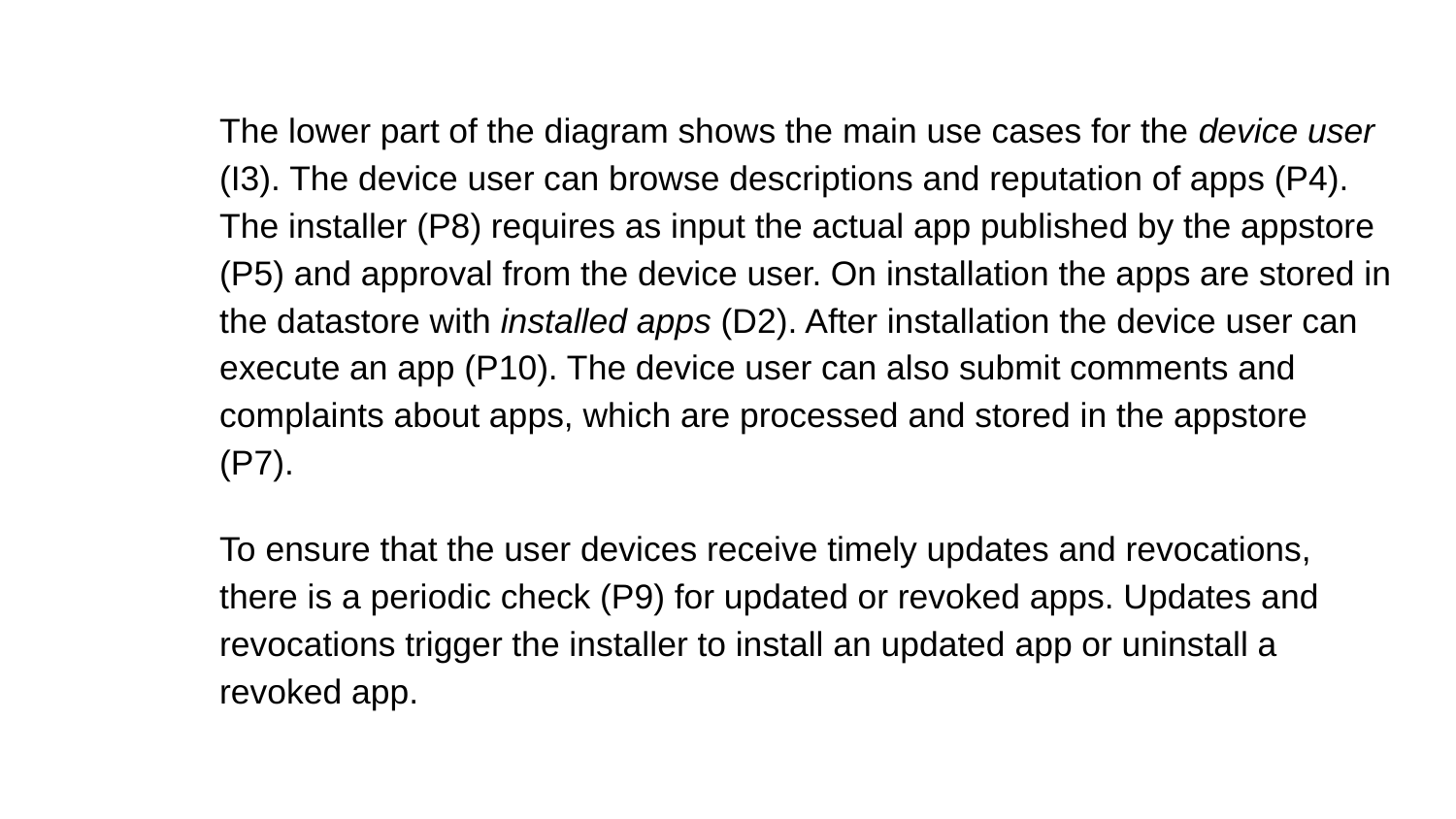

The lower part of the diagram shows the main use cases for the device user (I3). The device user can browse descriptions and reputation of apps (P4). The installer (P8) requires as input the actual app published by the appstore (P5) and approval from the device user. On installation the apps are stored in the datastore with installed apps (D2). After installation the device user can execute an app (P10). The device user can also submit comments and complaints about apps, which are processed and stored in the appstore (P7).

To ensure that the user devices receive timely updates and revocations, there is a periodic check (P9) for updated or revoked apps. Updates and revocations trigger the installer to install an updated app or uninstall a revoked app.